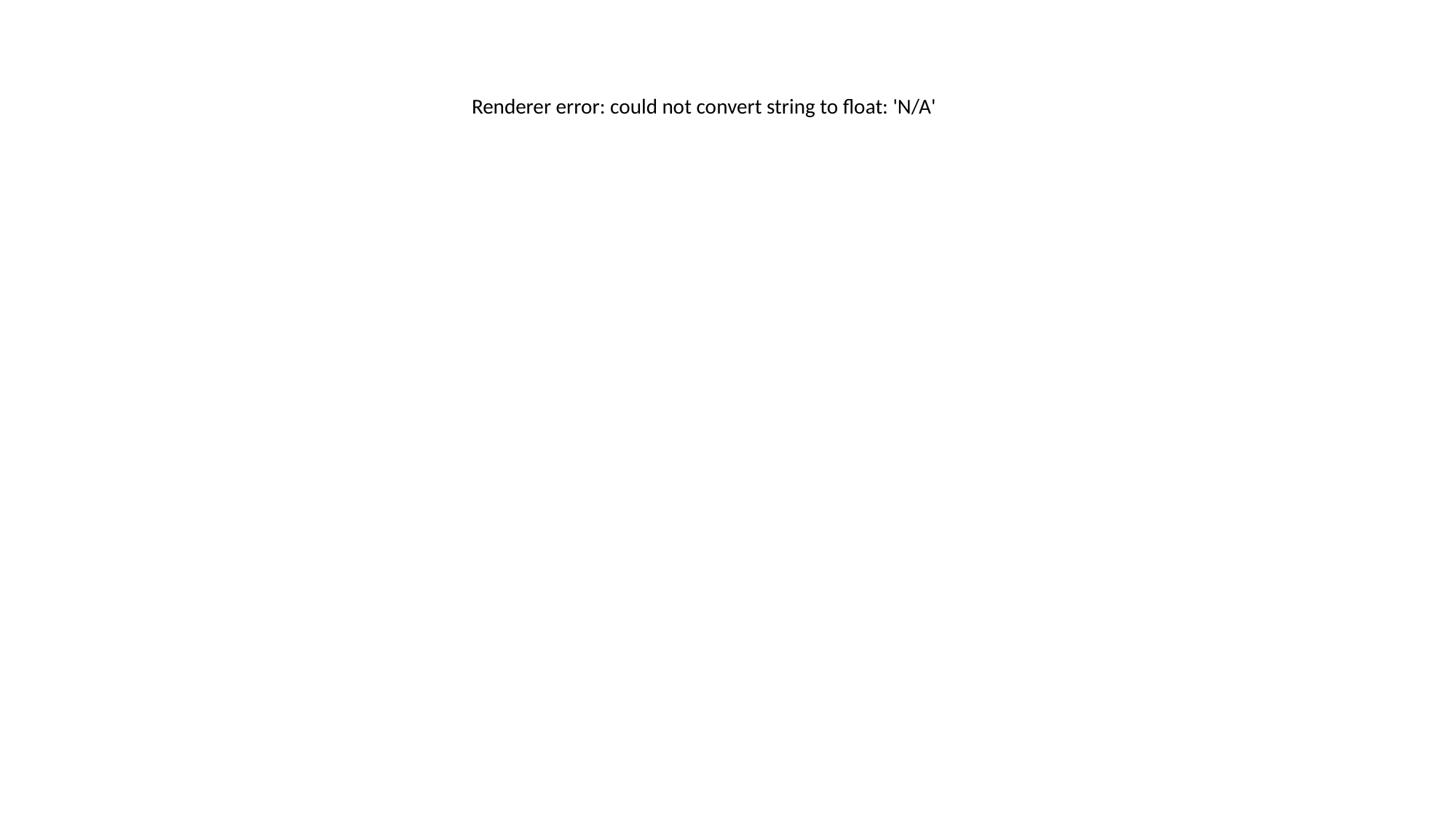

Renderer error: could not convert string to float: 'N/A'